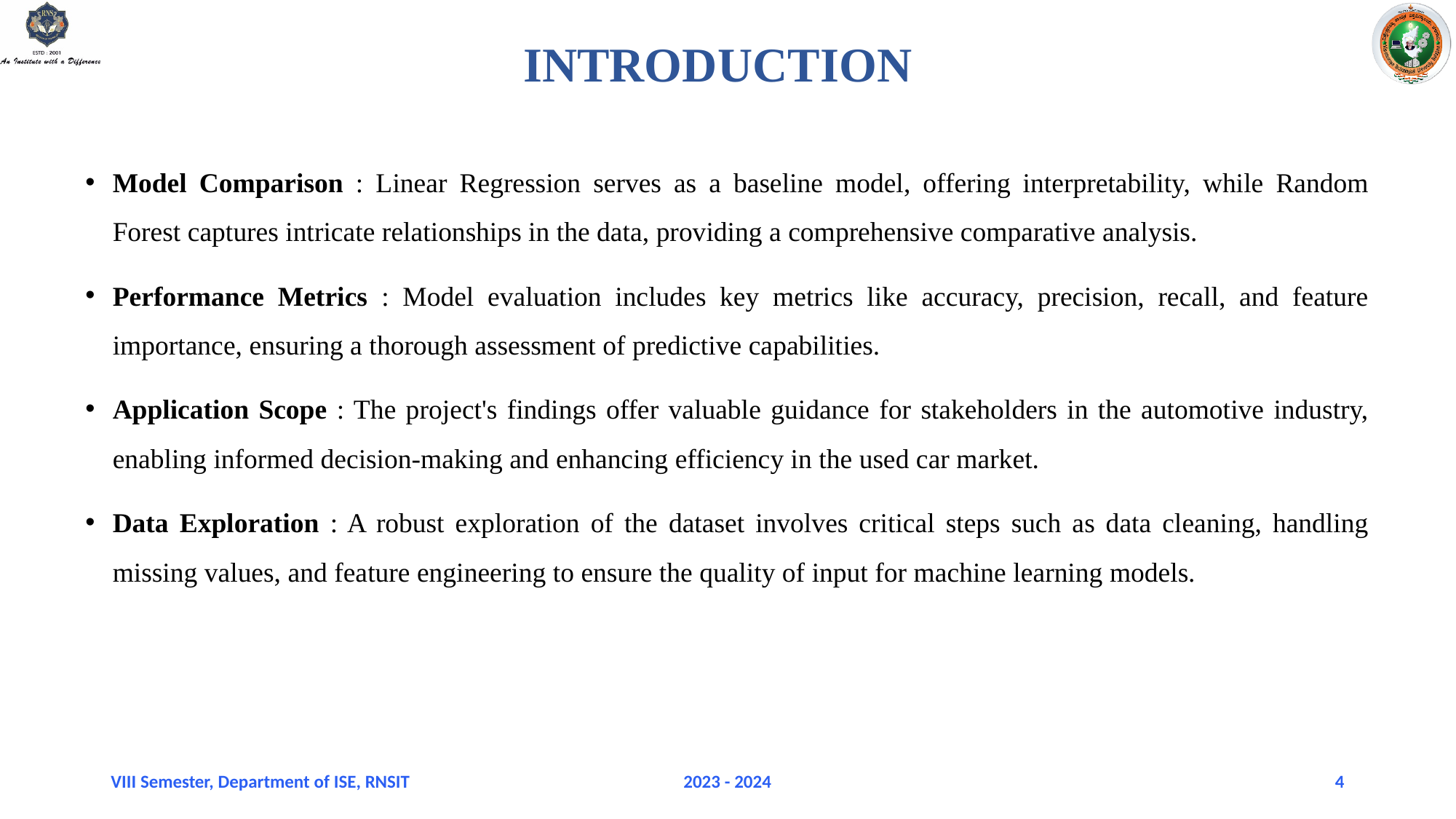

# INTRODUCTION
Model Comparison : Linear Regression serves as a baseline model, offering interpretability, while Random Forest captures intricate relationships in the data, providing a comprehensive comparative analysis.
Performance Metrics : Model evaluation includes key metrics like accuracy, precision, recall, and feature importance, ensuring a thorough assessment of predictive capabilities.
Application Scope : The project's findings offer valuable guidance for stakeholders in the automotive industry, enabling informed decision-making and enhancing efficiency in the used car market.
Data Exploration : A robust exploration of the dataset involves critical steps such as data cleaning, handling missing values, and feature engineering to ensure the quality of input for machine learning models.
VIII Semester, Department of ISE, RNSIT
2023 - 2024
4